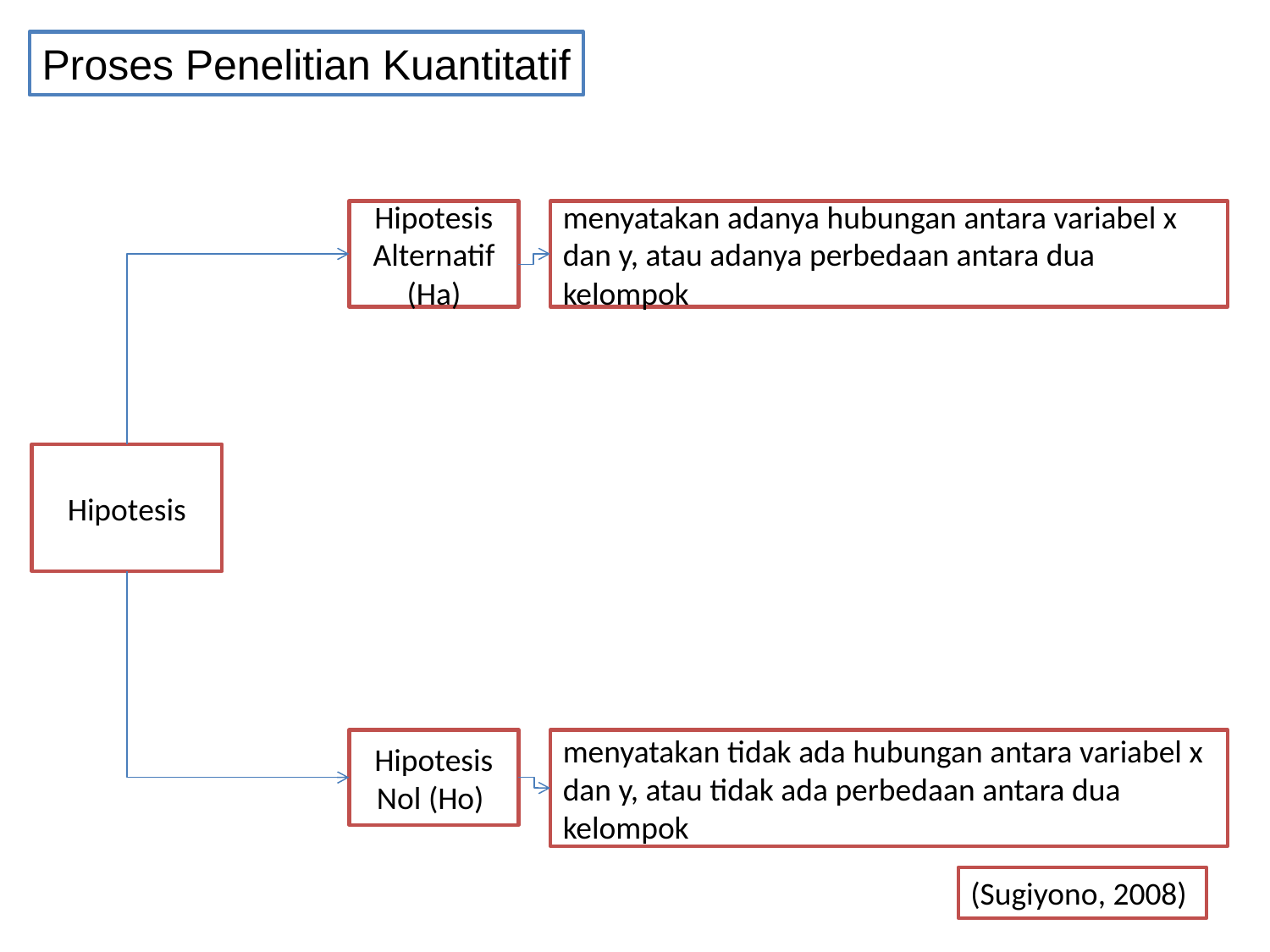

Proses Penelitian Kuantitatif
Hipotesis Alternatif (Ha)
menyatakan adanya hubungan antara variabel x dan y, atau adanya perbedaan antara dua kelompok
Hipotesis
Hipotesis Nol (Ho)
menyatakan tidak ada hubungan antara variabel x dan y, atau tidak ada perbedaan antara dua kelompok
(Sugiyono, 2008)